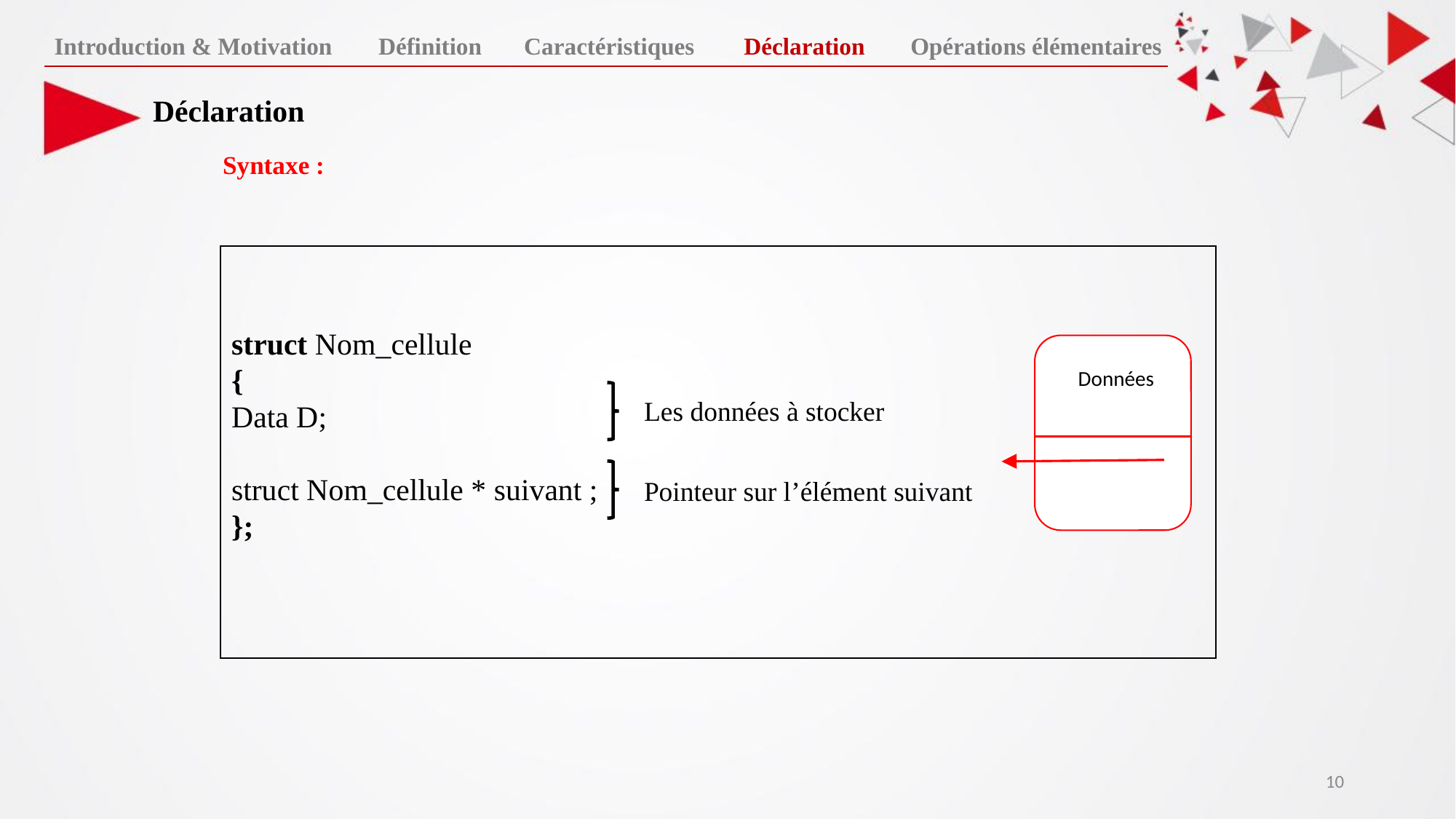

Introduction & Motivation
Définition
Caractéristiques
Déclaration
Opérations élémentaires

Syntaxe :

# Déclaration

struct Nom_cellule
{
Data D;

struct Nom_cellule * suivant ;
};

Données

Les données à stocker

Pointeur sur l’élément suivant
10